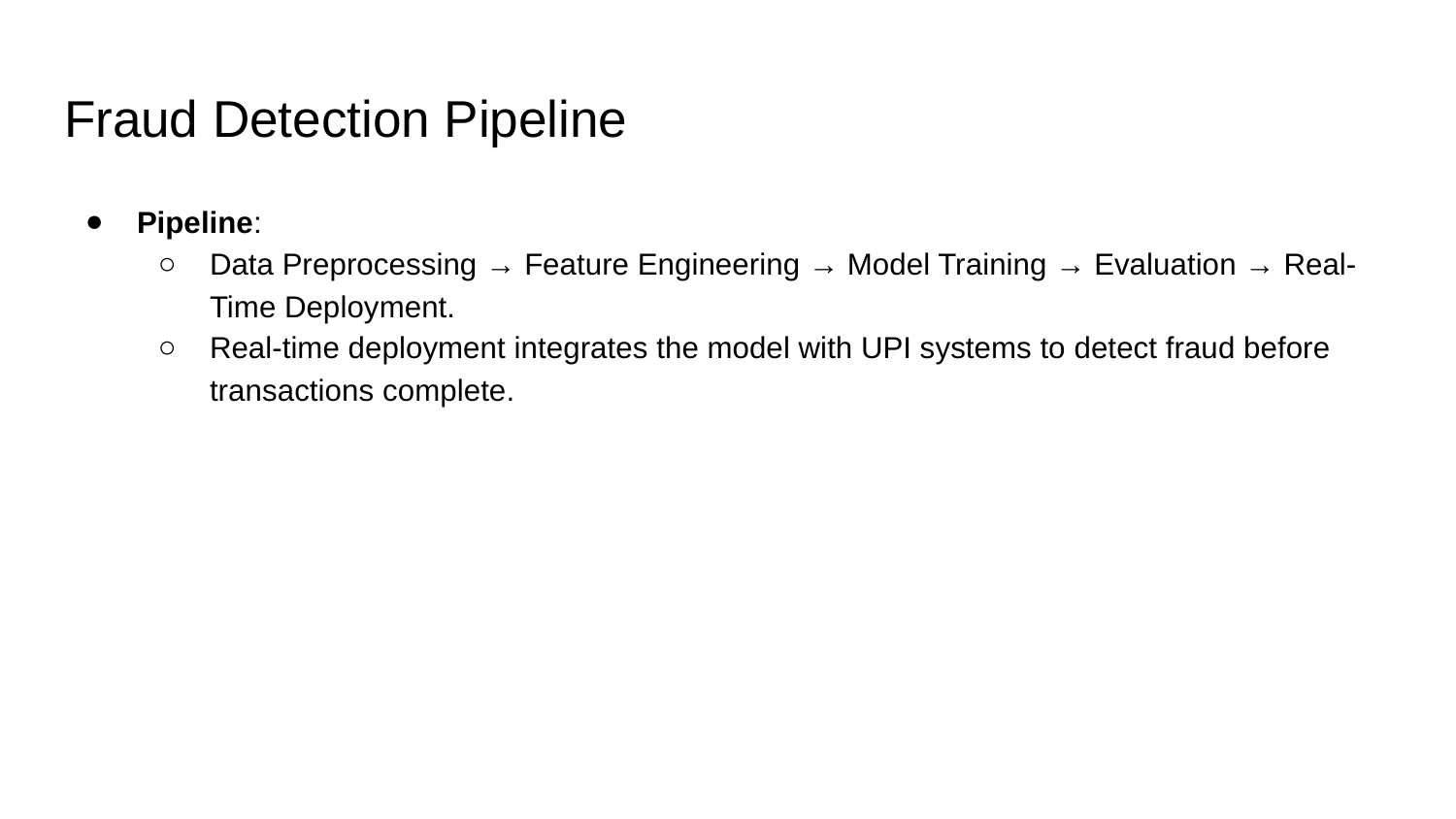

# Fraud Detection Pipeline
Pipeline:
Data Preprocessing → Feature Engineering → Model Training → Evaluation → Real-Time Deployment.
Real-time deployment integrates the model with UPI systems to detect fraud before transactions complete.